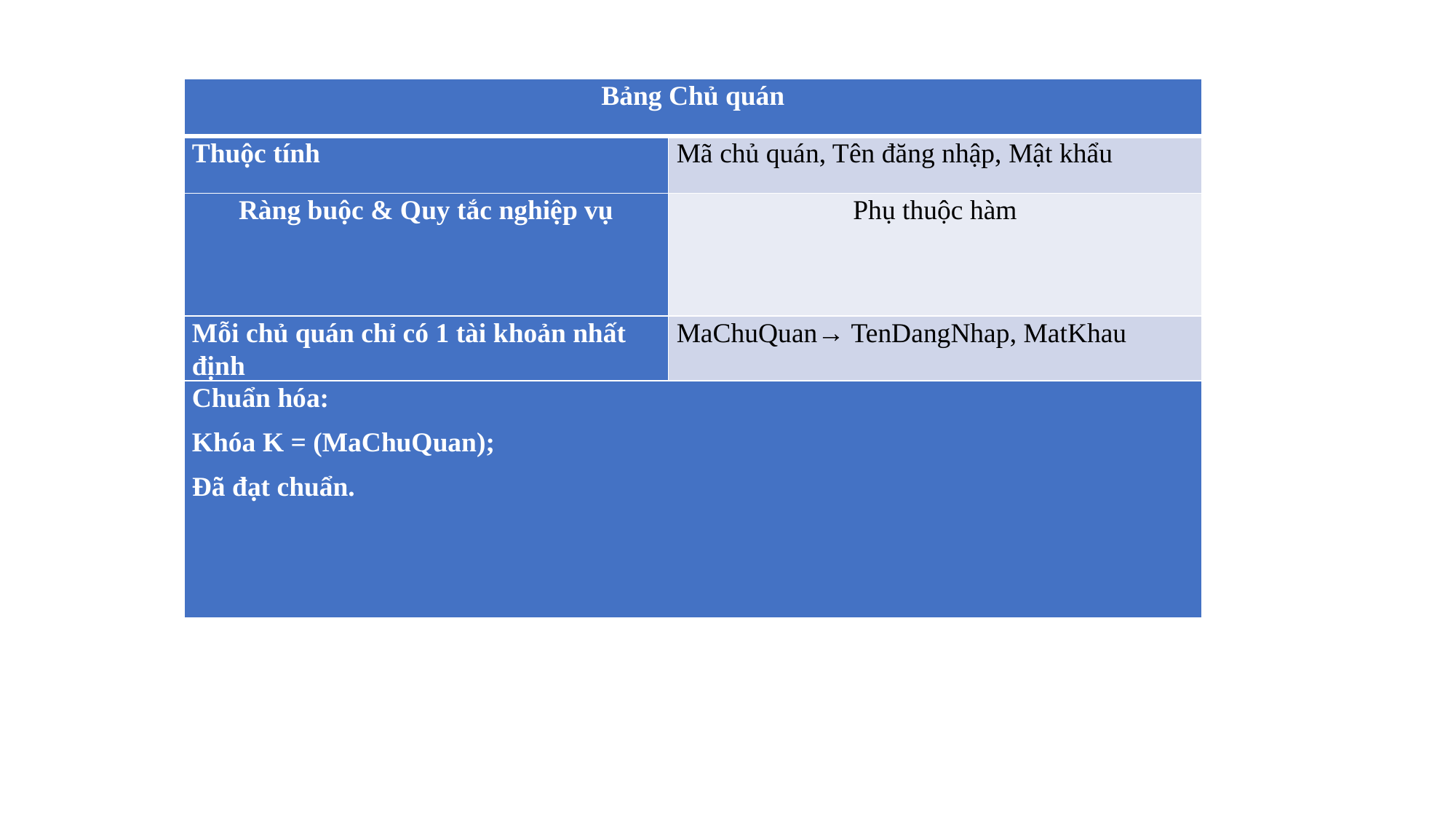

| Bảng Chủ quán |  |
| --- | --- |
| Thuộc tính | Mã chủ quán, Tên đăng nhập, Mật khẩu |
| Ràng buộc & Quy tắc nghiệp vụ | Phụ thuộc hàm |
| Mỗi chủ quán chỉ có 1 tài khoản nhất định | MaChuQuan→ TenDangNhap, MatKhau |
| Chuẩn hóa: Khóa K = (MaChuQuan); Đã đạt chuẩn. |  |